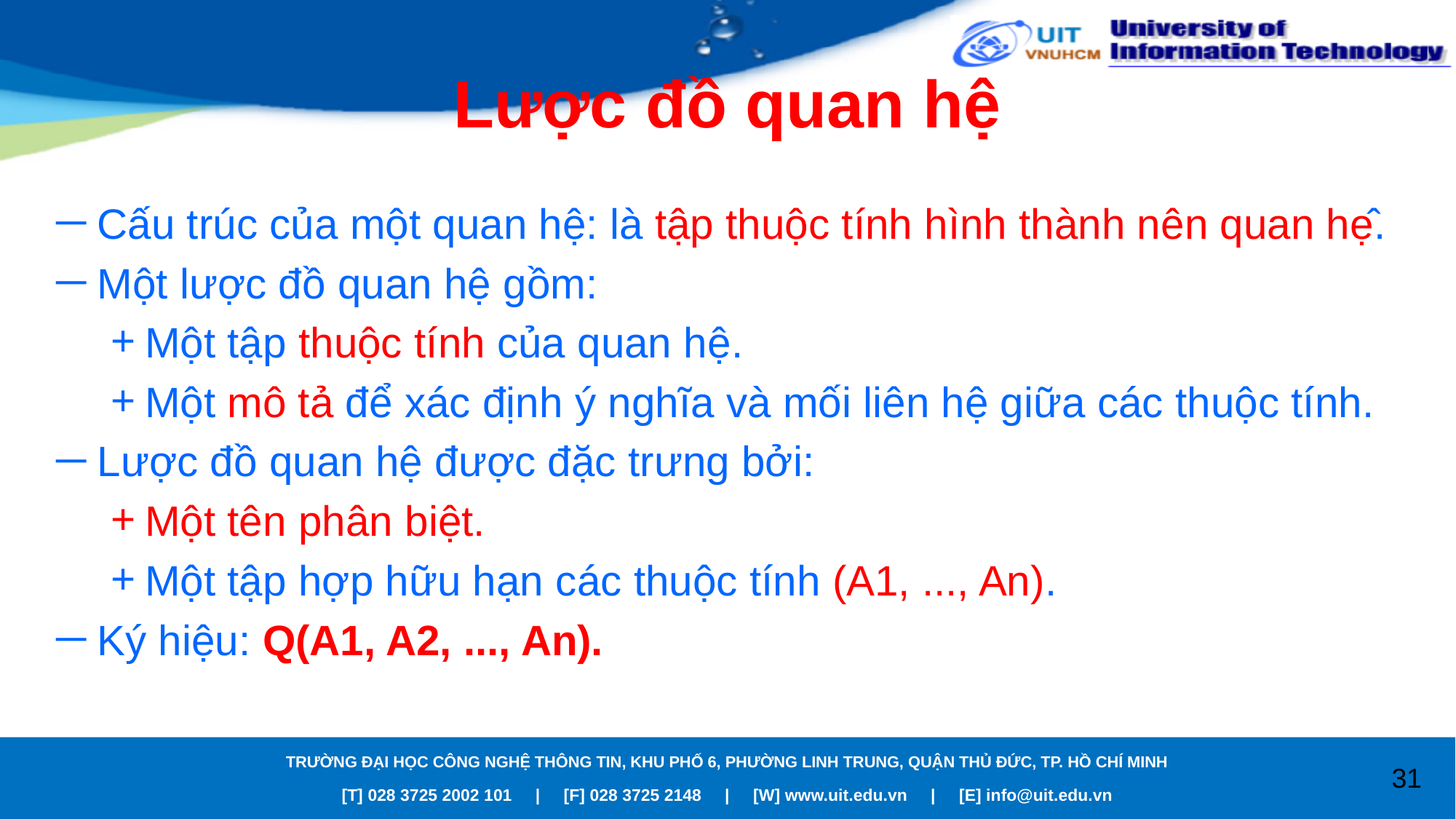

# Lược đồ quan hệ
Cấu trúc của một quan hệ: là tập thuộc tính hình thành nên quan hệ.
Một lược đồ quan hệ gồm:
Một tập thuộc tính của quan hệ.
Một mô tả để xác định ý nghĩa và mối liên hệ giữa các thuộc tính.
Lược đồ quan hệ được đặc trưng bởi:
Một tên phân biệt.
Một tập hợp hữu hạn các thuộc tính (A1, ..., An).
Ký hiệu: Q(A1, A2, ..., An).